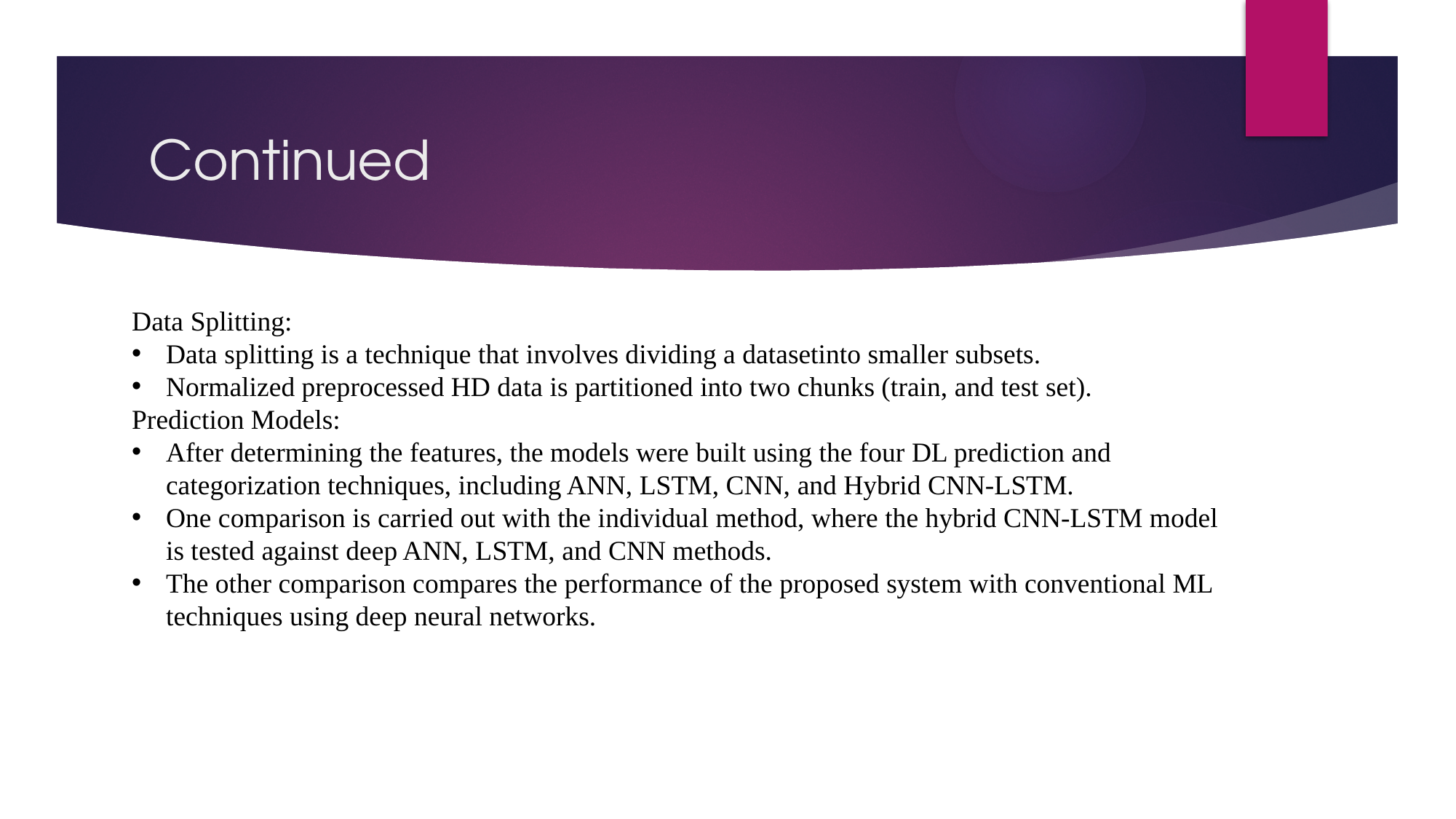

# Continued
Data Splitting:
Data splitting is a technique that involves dividing a datasetinto smaller subsets.
Normalized preprocessed HD data is partitioned into two chunks (train, and test set).
Prediction Models:
After determining the features, the models were built using the four DL prediction and categorization techniques, including ANN, LSTM, CNN, and Hybrid CNN-LSTM.
One comparison is carried out with the individual method, where the hybrid CNN-LSTM model is tested against deep ANN, LSTM, and CNN methods.
The other comparison compares the performance of the proposed system with conventional ML techniques using deep neural networks.